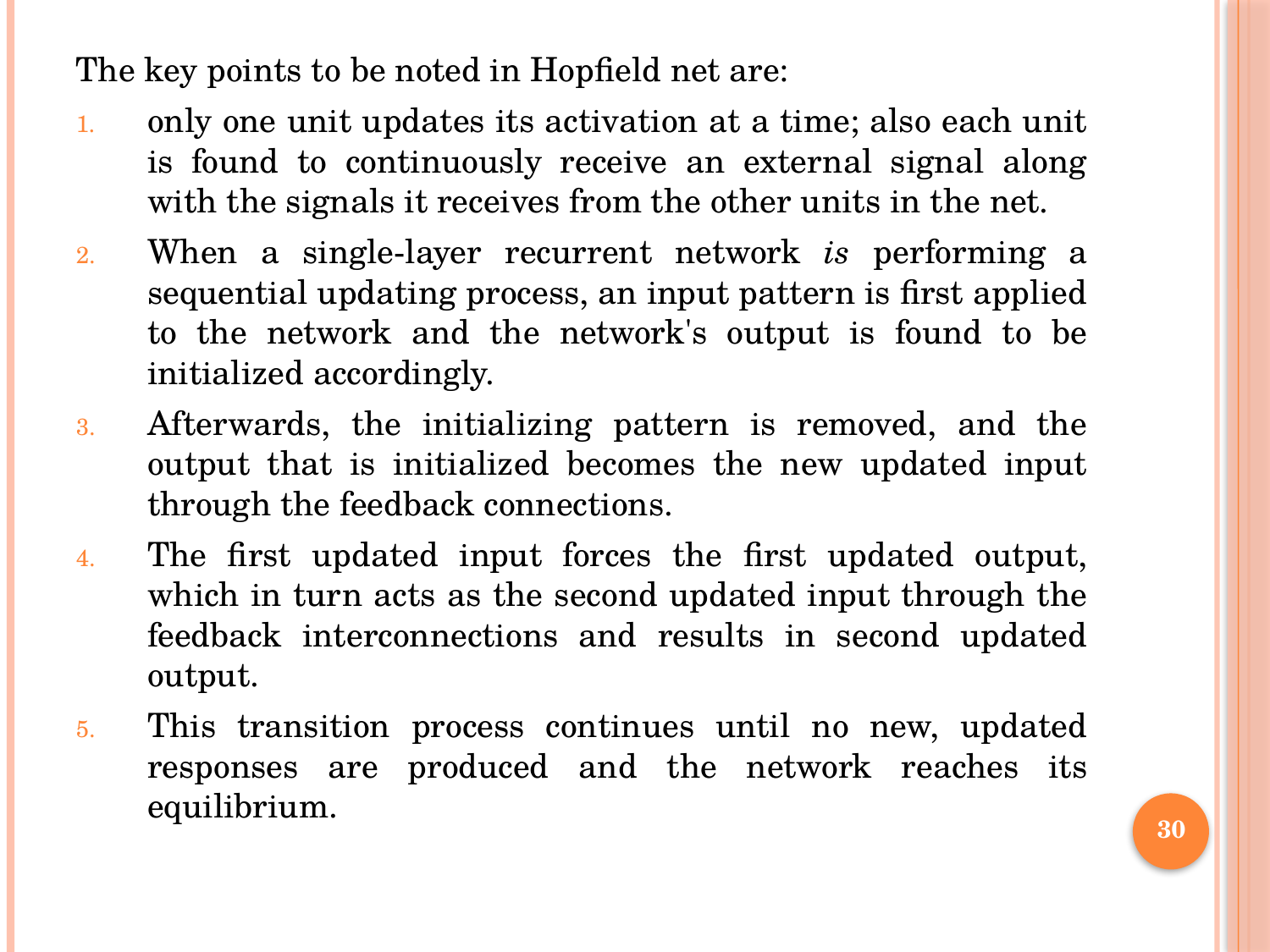

The key points to be noted in Hopfield net are:
only one unit updates its activation at a time; also each unit is found to continuously receive an external signal along with the signals it receives from the other units in the net.
When a single-layer recurrent network is performing a sequential updating process, an input pattern is first applied to the network and the network's output is found to be initialized accordingly.
Afterwards, the initializing pattern is removed, and the output that is initialized becomes the new updated input through the feedback connections.
The first updated input forces the first updated output, which in turn acts as the second updated input through the feedback interconnections and results in second updated output.
This transition process continues until no new, updated responses are produced and the network reaches its equilibrium.
30